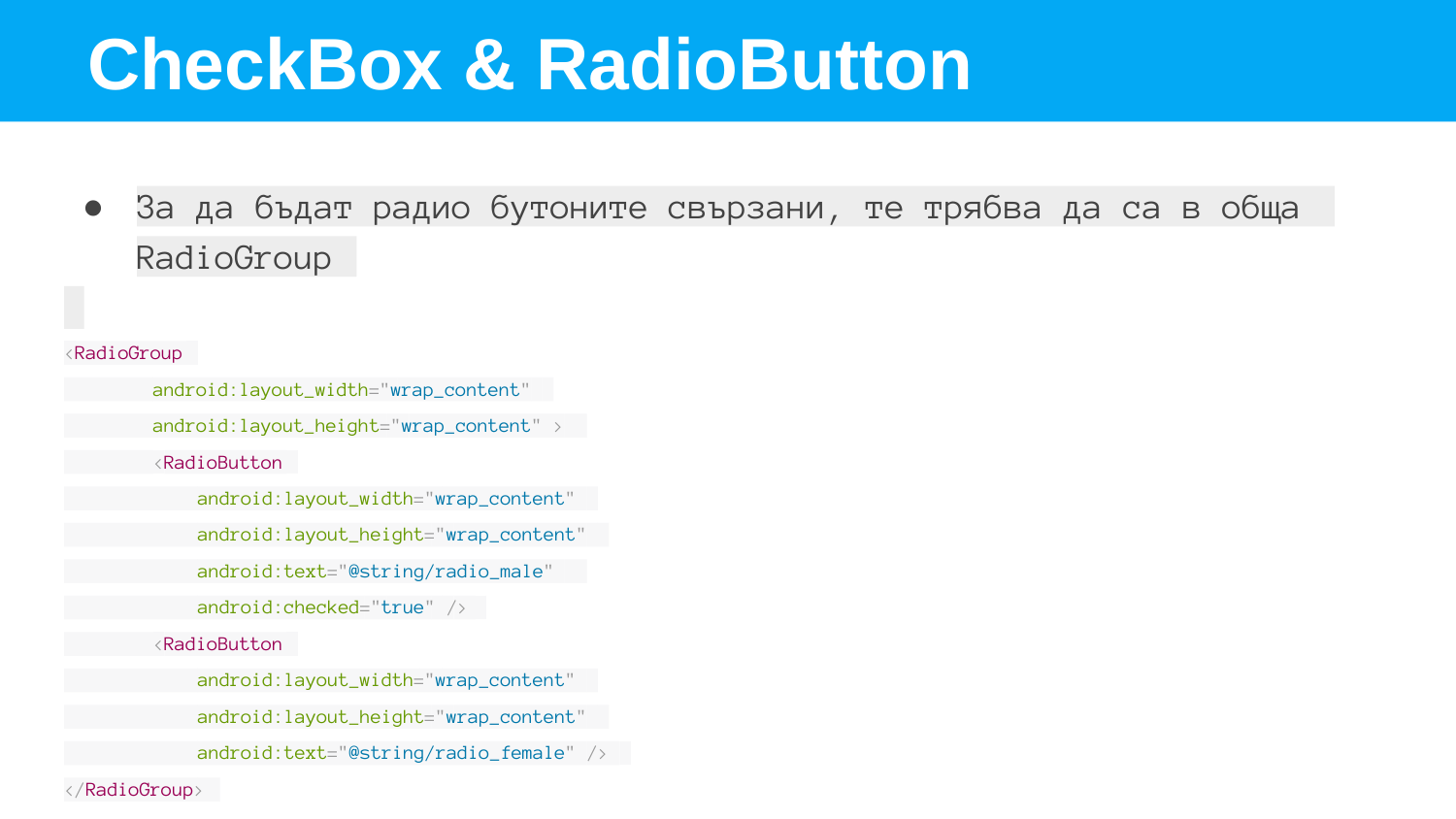

# CheckBox & RadioButton
●
За да бъдат радио бутоните свързани, те трябва да са в обща
RadioGroup

<RadioGroup
android:layout_width="wrap_content"
android:layout_height="wrap_content" >
<RadioButton
android:layout_width="wrap_content"  android:layout_height="wrap_content"  android:text="@string/radio_male"
android:checked="true" />
<RadioButton
android:layout_width="wrap_content"  android:layout_height="wrap_content"  android:text="@string/radio_female" />
</RadioGroup>